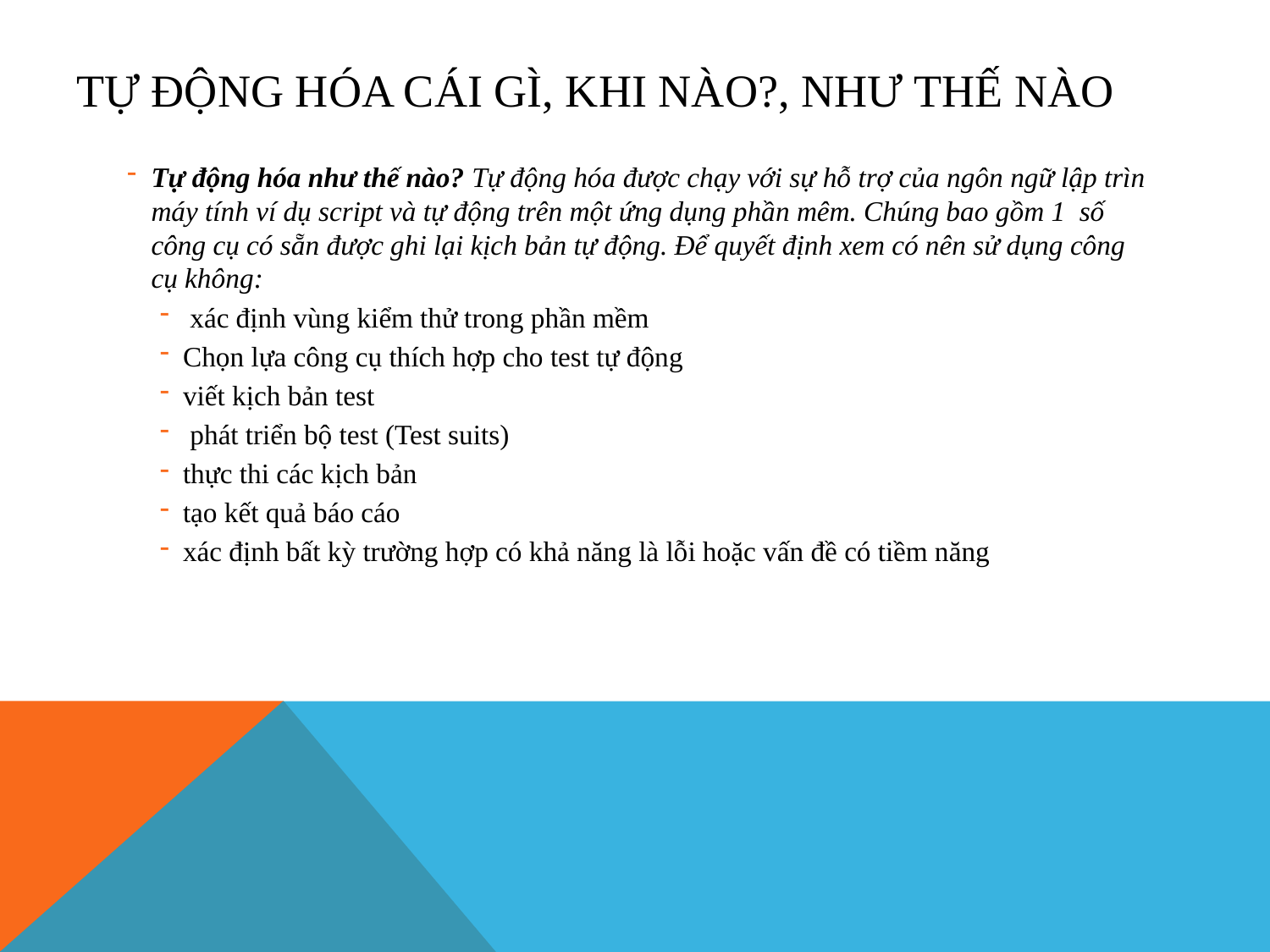

# Tự Động hóa cái gì, khi nào?, Như THế nào
Tự động hóa như thế nào? Tự động hóa được chạy với sự hỗ trợ của ngôn ngữ lập trìn máy tính ví dụ script và tự động trên một ứng dụng phần mêm. Chúng bao gồm 1  số công cụ có sẵn được ghi lại kịch bản tự động. Để quyết định xem có nên sử dụng công cụ không:
 xác định vùng kiểm thử trong phần mềm
Chọn lựa công cụ thích hợp cho test tự động
viết kịch bản test
 phát triển bộ test (Test suits)
thực thi các kịch bản
tạo kết quả báo cáo
xác định bất kỳ trường hợp có khả năng là lỗi hoặc vấn đề có tiềm năng